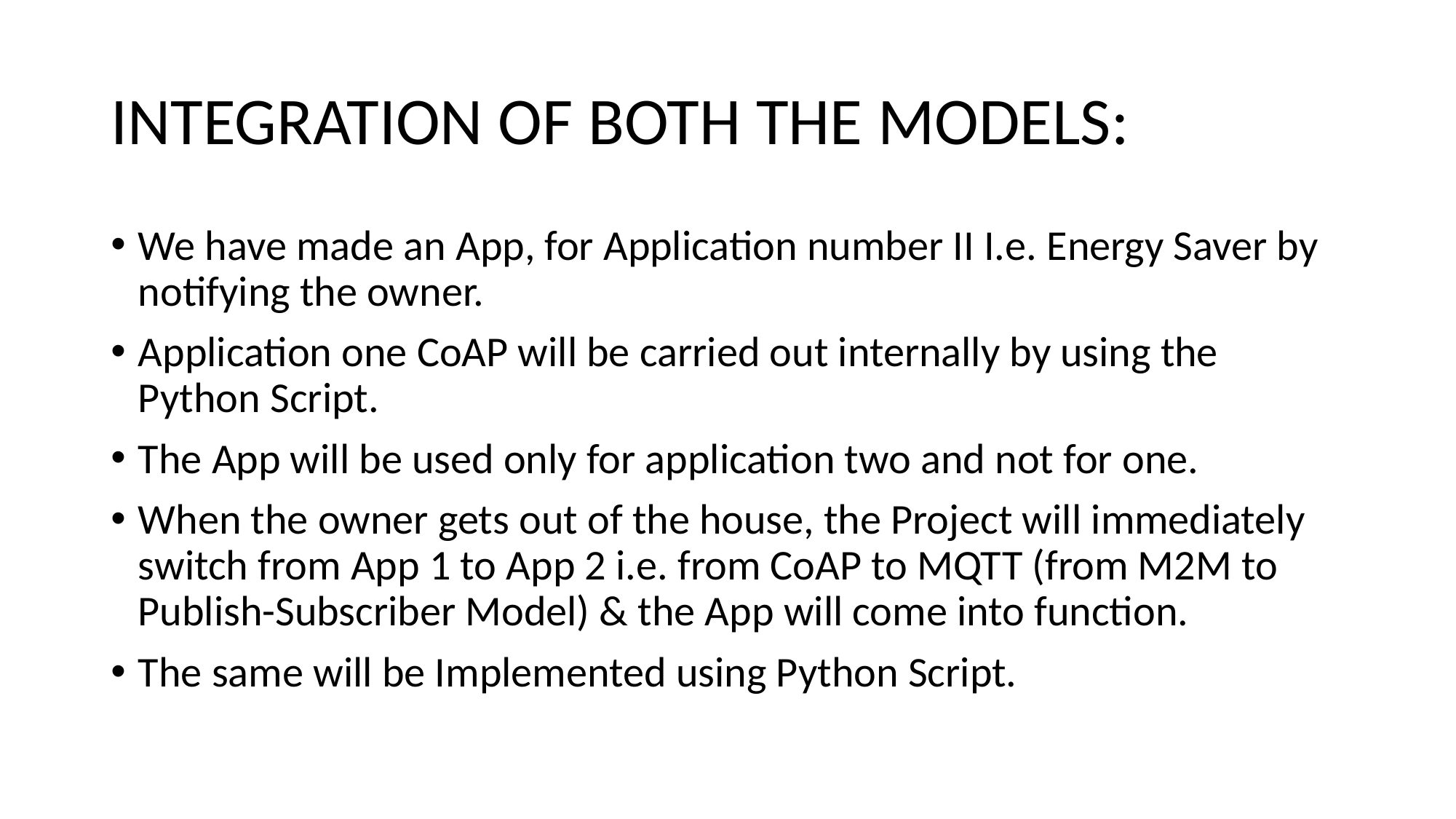

# INTEGRATION OF BOTH THE MODELS:
We have made an App, for Application number II I.e. Energy Saver by notifying the owner.
Application one CoAP will be carried out internally by using the Python Script.
The App will be used only for application two and not for one.
When the owner gets out of the house, the Project will immediately switch from App 1 to App 2 i.e. from CoAP to MQTT (from M2M to Publish-Subscriber Model) & the App will come into function.
The same will be Implemented using Python Script.